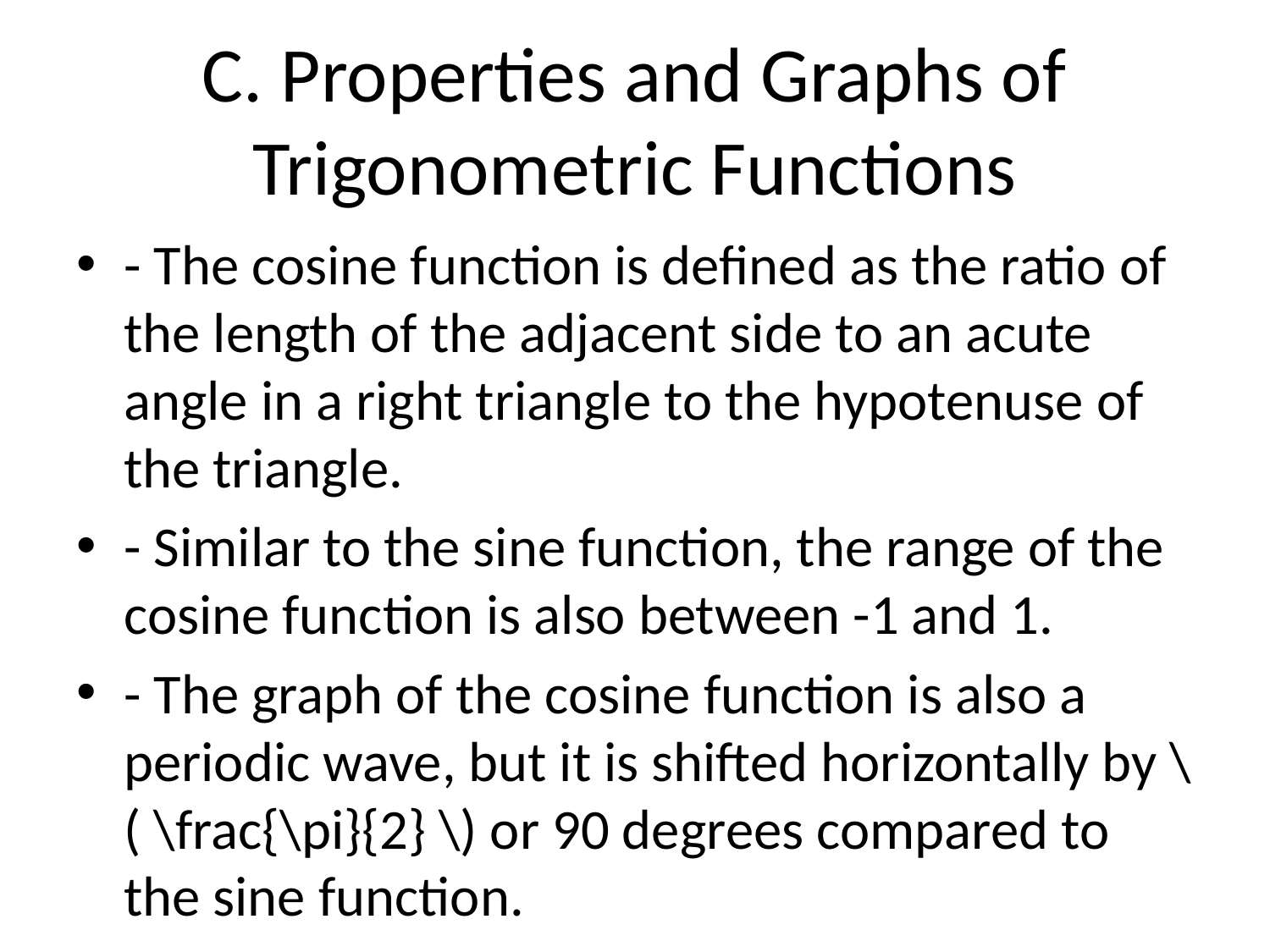

# C. Properties and Graphs of Trigonometric Functions
- The cosine function is defined as the ratio of the length of the adjacent side to an acute angle in a right triangle to the hypotenuse of the triangle.
- Similar to the sine function, the range of the cosine function is also between -1 and 1.
- The graph of the cosine function is also a periodic wave, but it is shifted horizontally by \( \frac{\pi}{2} \) or 90 degrees compared to the sine function.

3. Tangent Function (tan):
- The tangent function is defined as the ratio of the sine of an angle to the cosine of the same angle.
- The tangent function is periodic, with vertical asymptotes occurring at intervals of \( \pi \) or 180 degrees.
- The range of the tangent function is all real numbers.

4. Secant, Cosecant, and Cotangent Functions (sec, csc, cot):